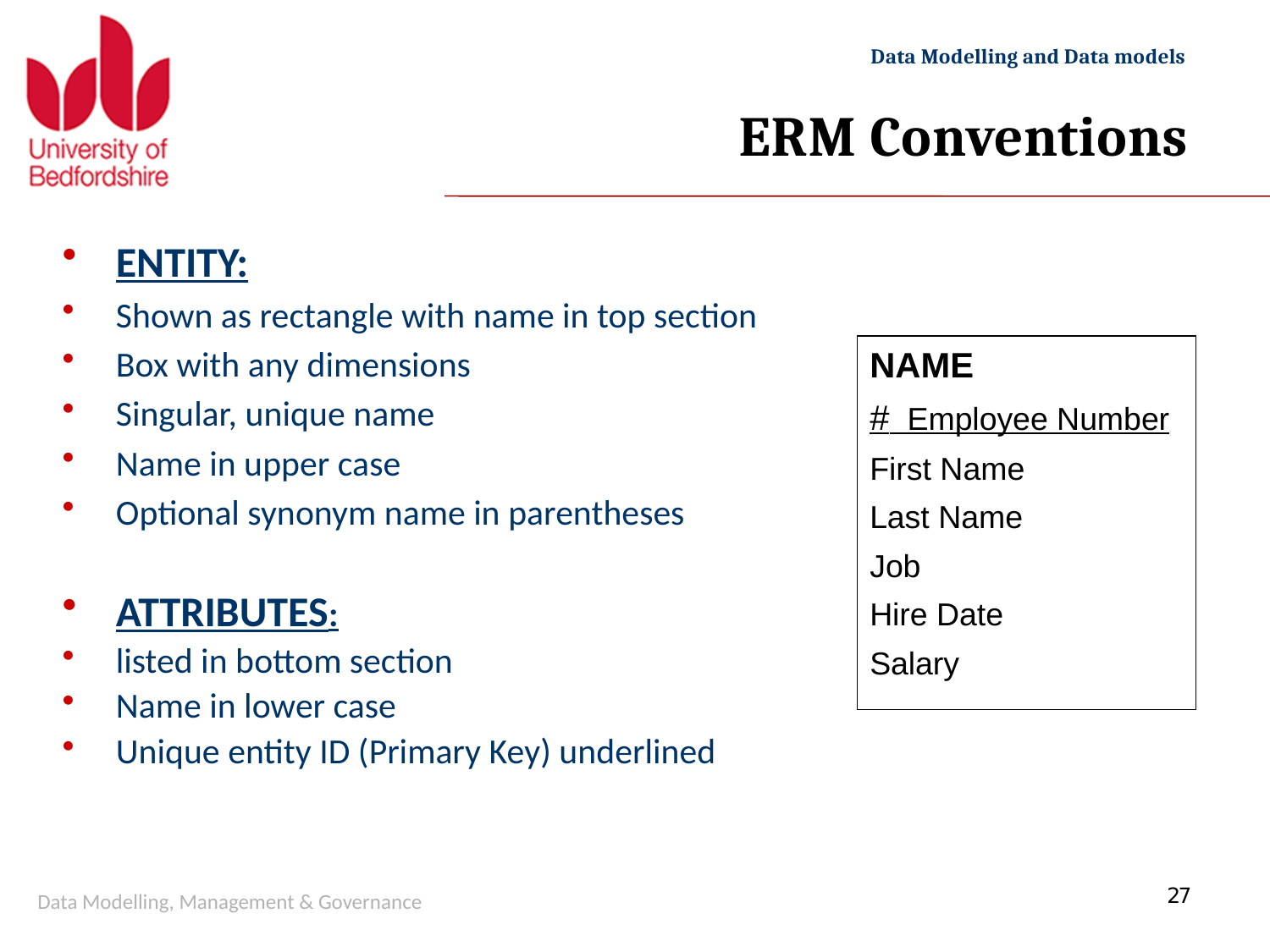

# ERM Conventions
ENTITY:
Shown as rectangle with name in top section
Box with any dimensions
Singular, unique name
Name in upper case
Optional synonym name in parentheses

ATTRIBUTES:
listed in bottom section
Name in lower case
Unique entity ID (Primary Key) underlined

NAME
#  Employee Number
First Name
Last Name
Job
Hire Date
Salary
Data Modelling, Management & Governance